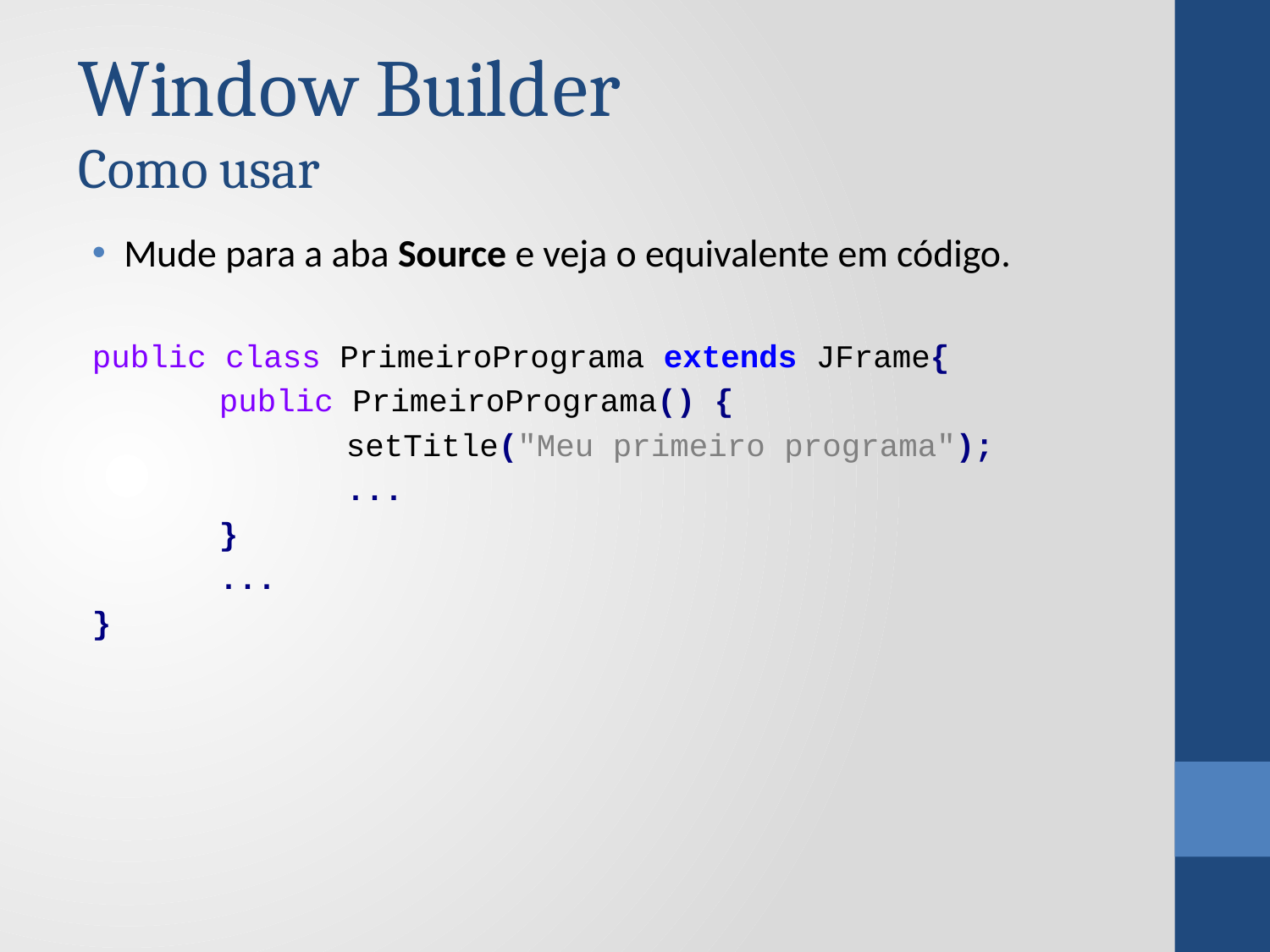

# Window Builder Como usar
Mude para a aba Source e veja o equivalente em código.

public class PrimeiroPrograma extends JFrame{
	public PrimeiroPrograma() {
		setTitle("Meu primeiro programa");
		...
	}
	...
}